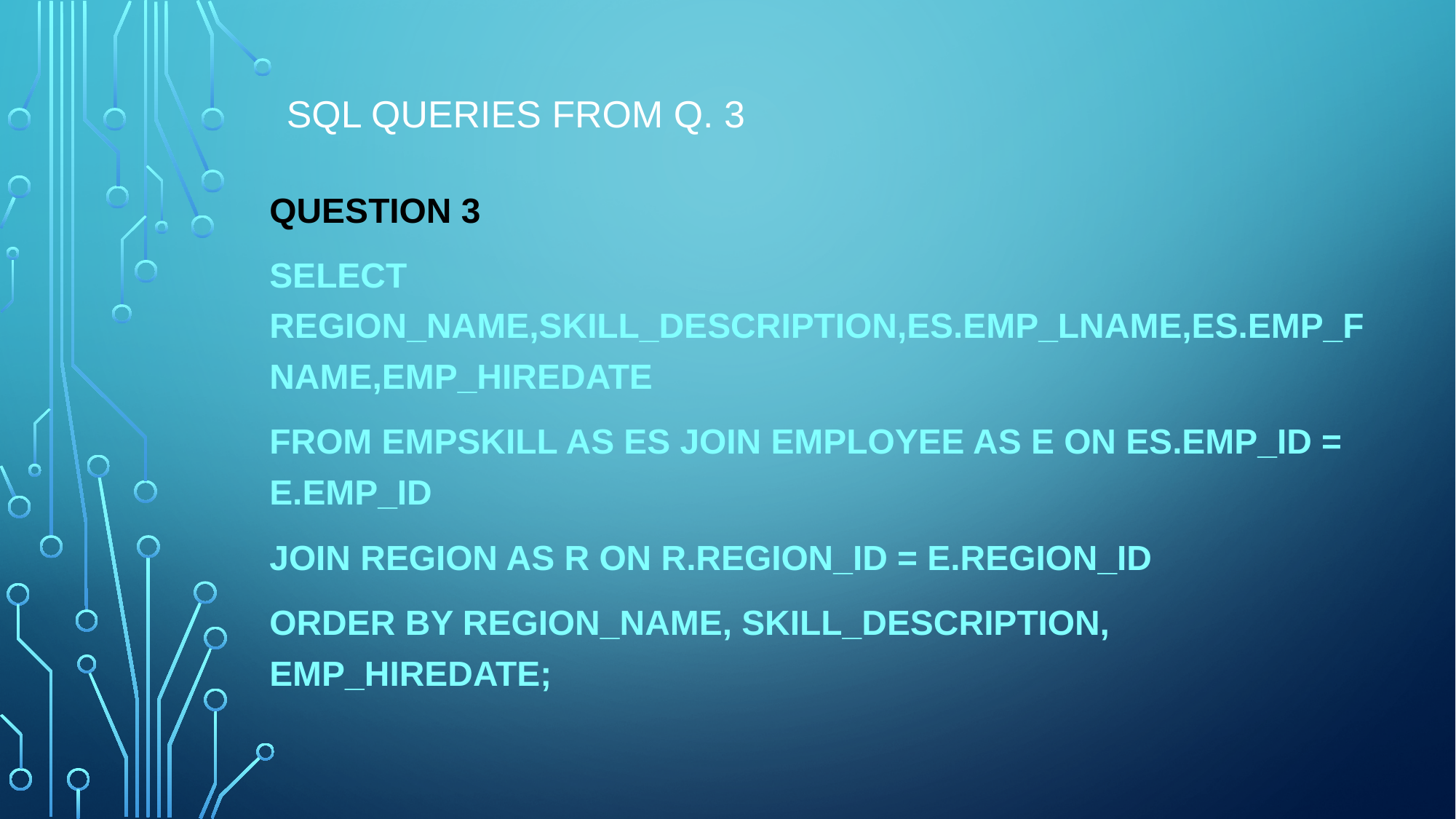

# SQL queries from Q. 3
Question 3
SELECT REGION_NAME,SKILL_DESCRIPTION,ES.EMP_LNAME,ES.EMP_FNAME,EMP_HIREDATE
FROM EMPSKILL AS ES JOIN EMPLOYEE AS E ON ES.EMP_ID = E.EMP_ID
JOIN REGION AS R ON R.REGION_ID = E.REGION_ID
ORDER BY REGION_NAME, SKILL_DESCRIPTION, EMP_HIREDATE;